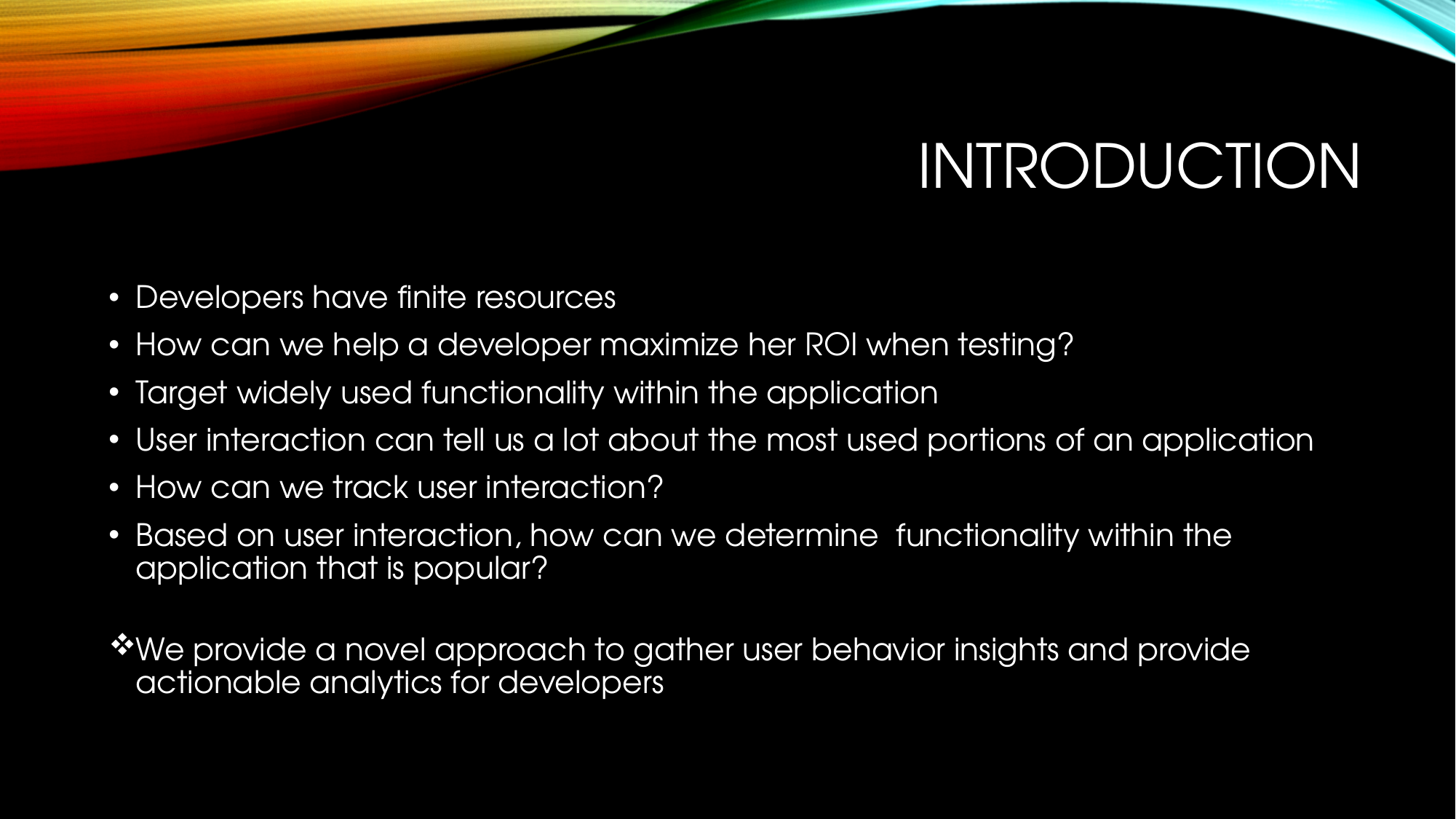

# Introduction
Developers have finite resources
How can we help a developer maximize her ROI when testing?
Target widely used functionality within the application
User interaction can tell us a lot about the most used portions of an application
How can we track user interaction?
Based on user interaction, how can we determine  functionality within the application that is popular?
We provide a novel approach to gather user behavior insights and provide actionable analytics for developers